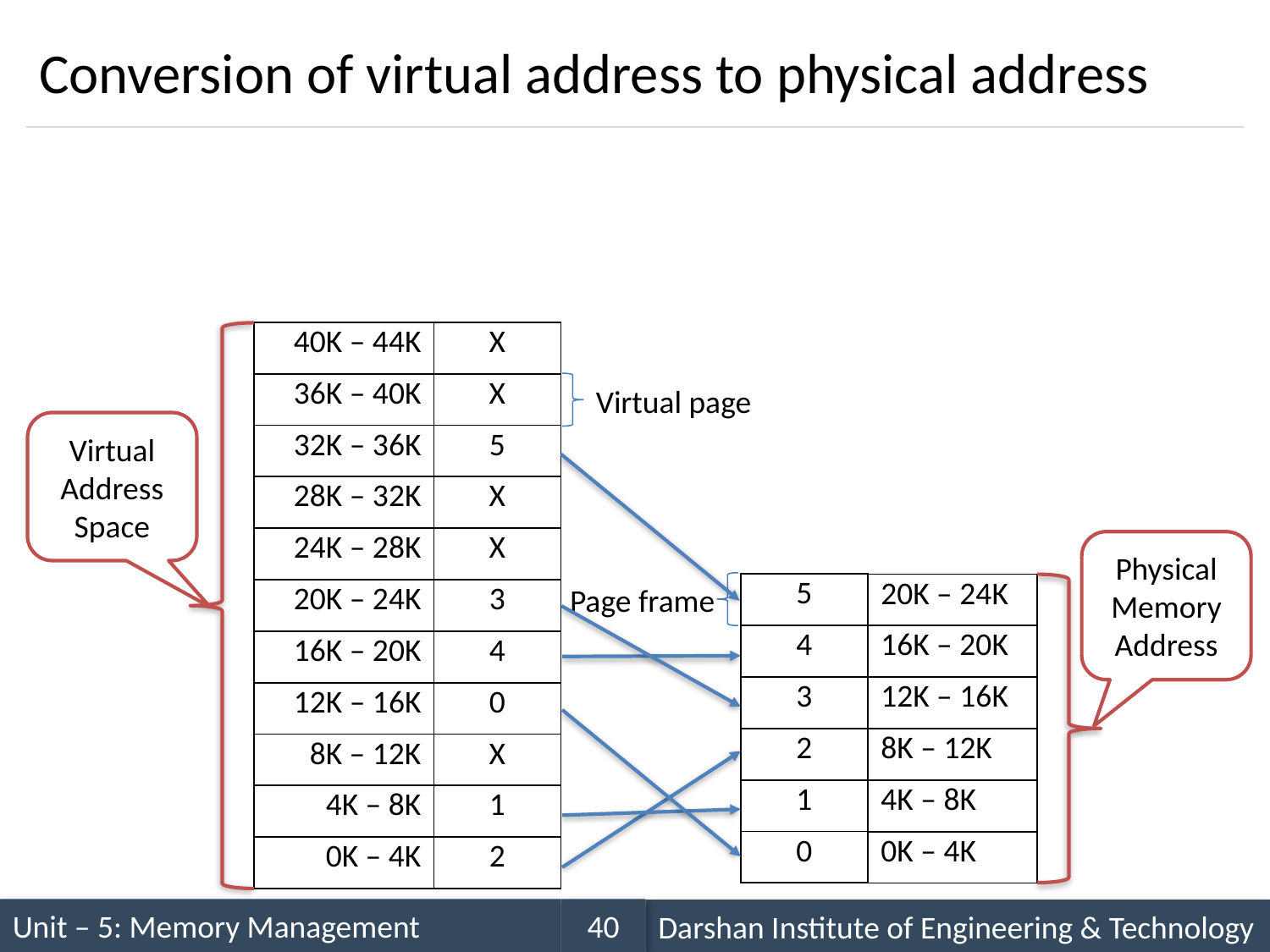

# Conversion of virtual address to physical address

| 40K – 44K |
| --- |
| 36K – 40K |
| 32K – 36K |
| 28K – 32K |
| 24K – 28K |
| 20K – 24K |
| 16K – 20K |
| 12K – 16K |
| 8K – 12K |
| 4K – 8K |
| 0K – 4K |
| X |
| --- |
| X |
| 5 |
| X |
| X |
| 3 |
| 4 |
| 0 |
| X |
| 1 |
| 2 |

Virtual page
Virtual Address Space
Physical Memory Address

| 5 |
| --- |
| 4 |
| 3 |
| 2 |
| 1 |
| 0 |
| 20K – 24K |
| --- |
| 16K – 20K |
| 12K – 16K |
| 8K – 12K |
| 4K – 8K |
| 0K – 4K |

Page frame